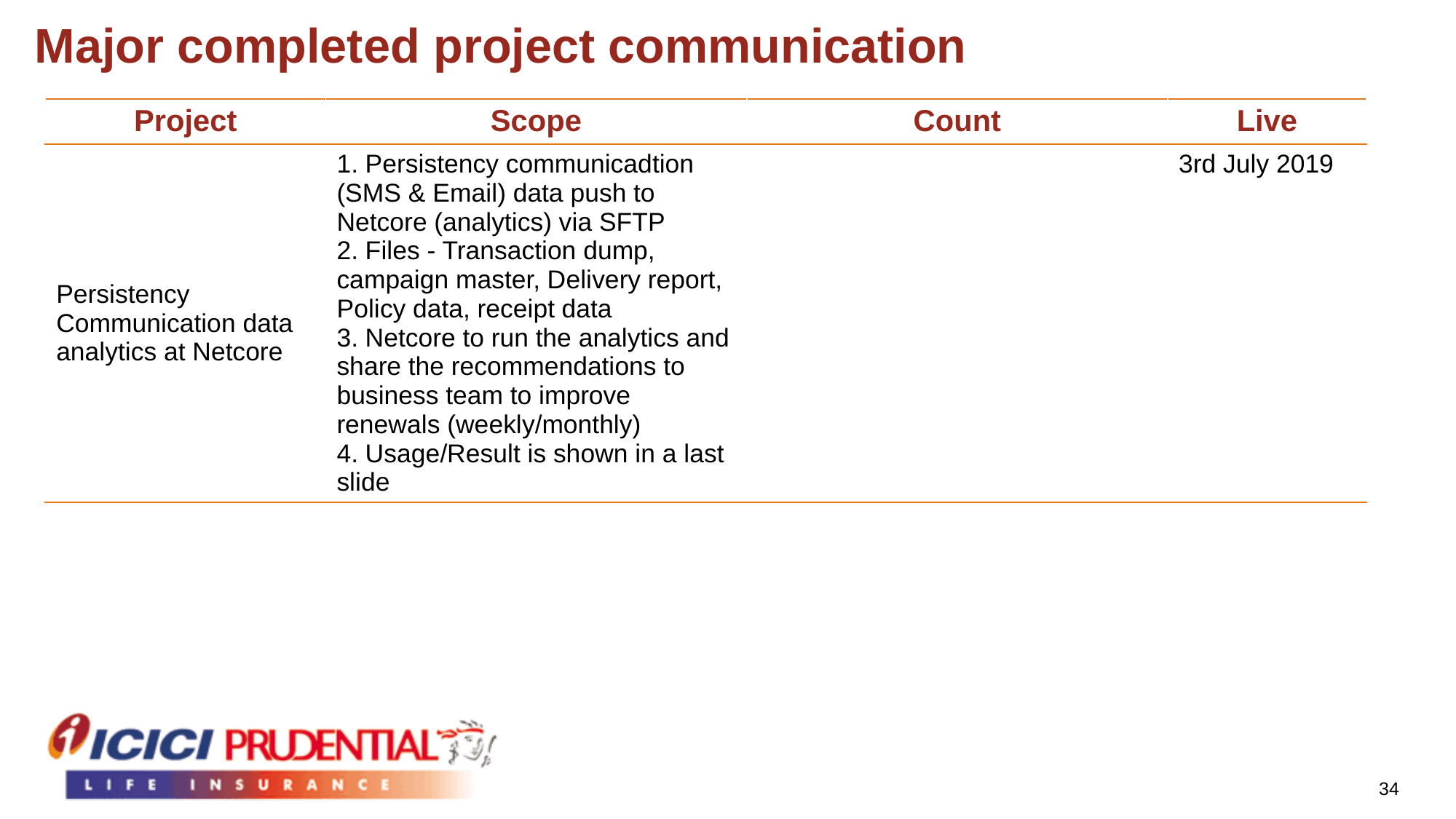

Major completed project communication
| Project | Scope | Count | Live |
| --- | --- | --- | --- |
| Persistency Communication data analytics at Netcore | 1. Persistency communicadtion (SMS & Email) data push to Netcore (analytics) via SFTP 2. Files - Transaction dump, campaign master, Delivery report, Policy data, receipt data 3. Netcore to run the analytics and share the recommendations to business team to improve renewals (weekly/monthly) 4. Usage/Result is shown in a last slide |  | 3rd July 2019 |
34